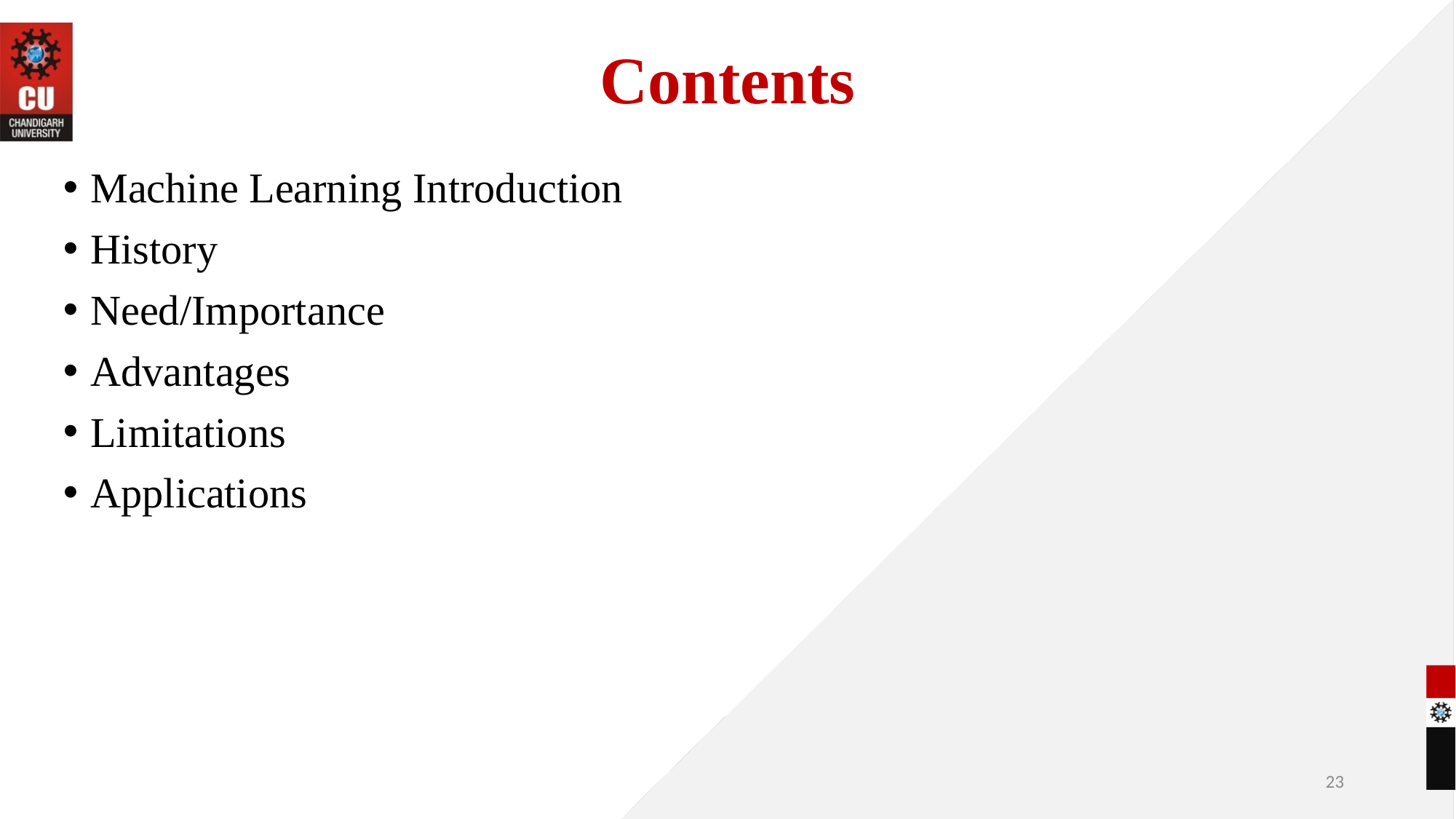

# Contents
Machine Learning Introduction
History
Need/Importance
Advantages
Limitations
Applications

23